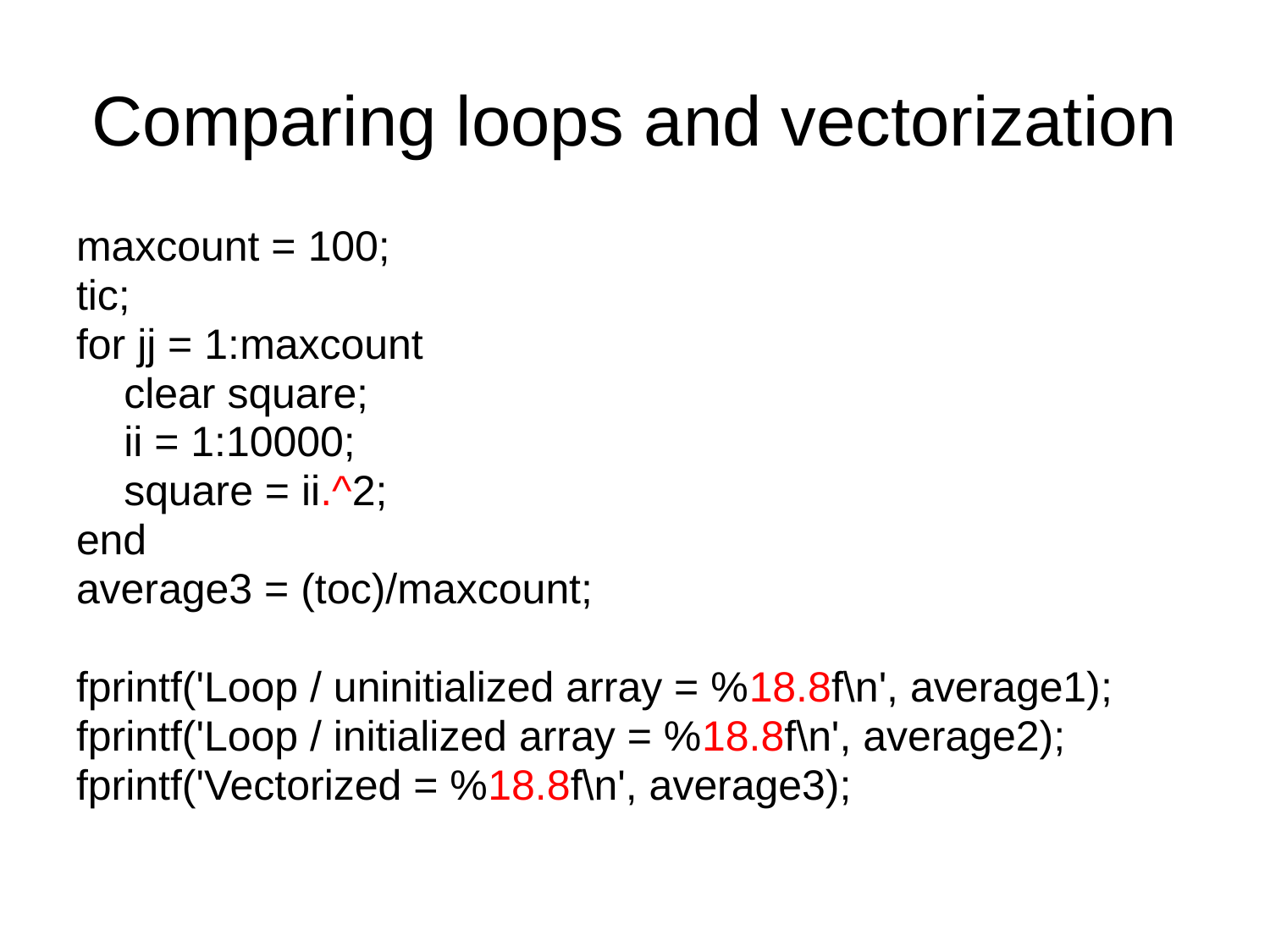

# Comparing loops and vectorization
maxcount = 100;
tic;
for jj = 1:maxcount
	clear square;
	ii = 1:10000;
	square = ii.^2;
end
average3 = (toc)/maxcount;

fprintf('Loop / uninitialized array = %18.8f\n', average1);
fprintf('Loop / initialized array = %18.8f\n', average2);
fprintf('Vectorized = %18.8f\n', average3);